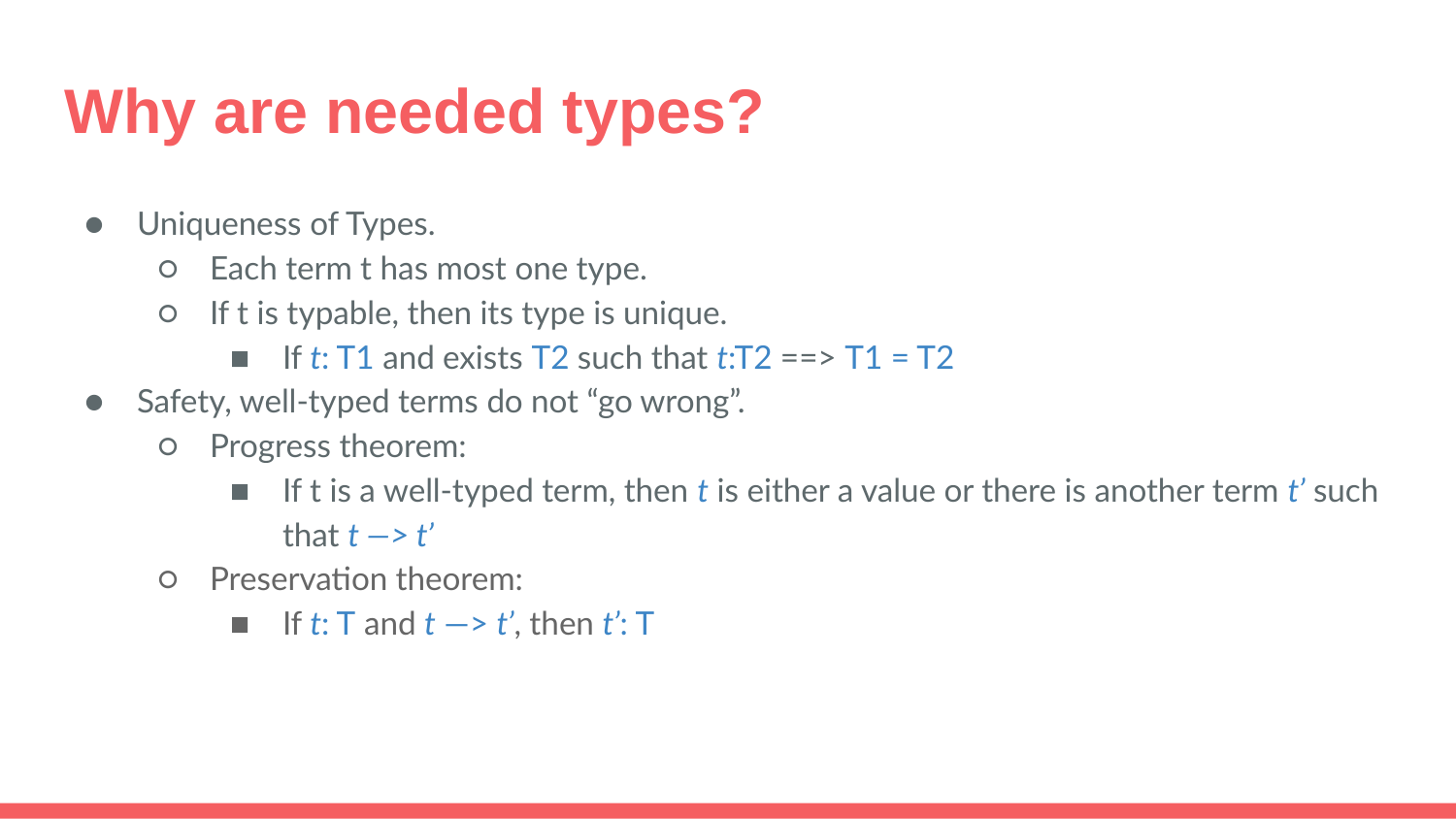

# Why are needed types?
Uniqueness of Types.
Each term t has most one type.
If t is typable, then its type is unique.
If t: T1 and exists T2 such that t:T2 ==> T1 = T2
Safety, well-typed terms do not “go wrong”.
Progress theorem:
If t is a well-typed term, then t is either a value or there is another term t’ such that t —> t’
Preservation theorem:
If t: T and t —> t’, then t’: T